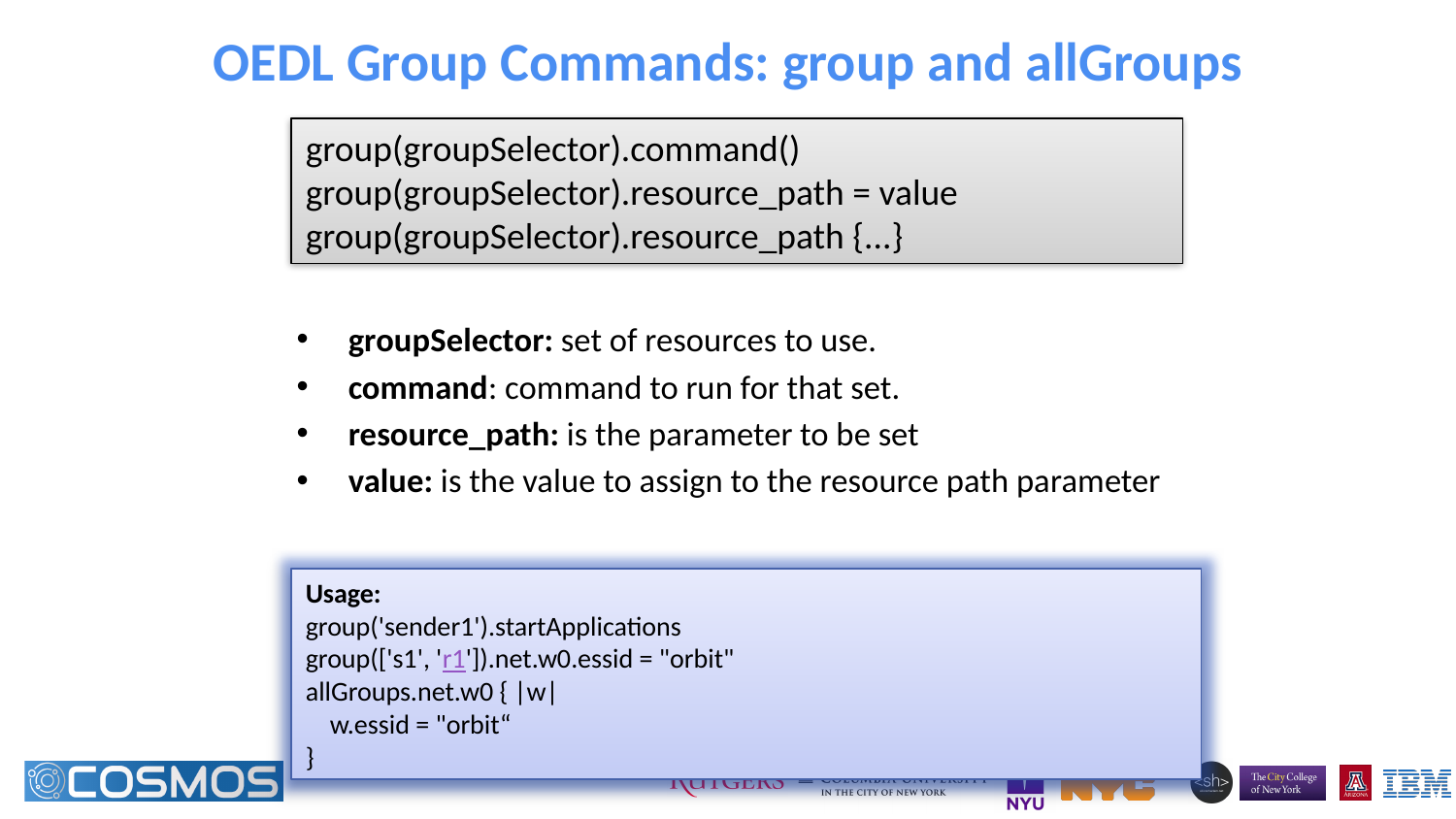

# OEDL Group Commands: group and allGroups
group(groupSelector).command() group(groupSelector).resource_path = value group(groupSelector).resource_path {...}

groupSelector: set of resources to use.
command: command to run for that set.
resource_path: is the parameter to be set
value: is the value to assign to the resource path parameter
Usage:
group('sender1').startApplications
group(['s1', 'r1']).net.w0.essid = "orbit"
allGroups.net.w0 { |w|
    w.essid = "orbit“
}